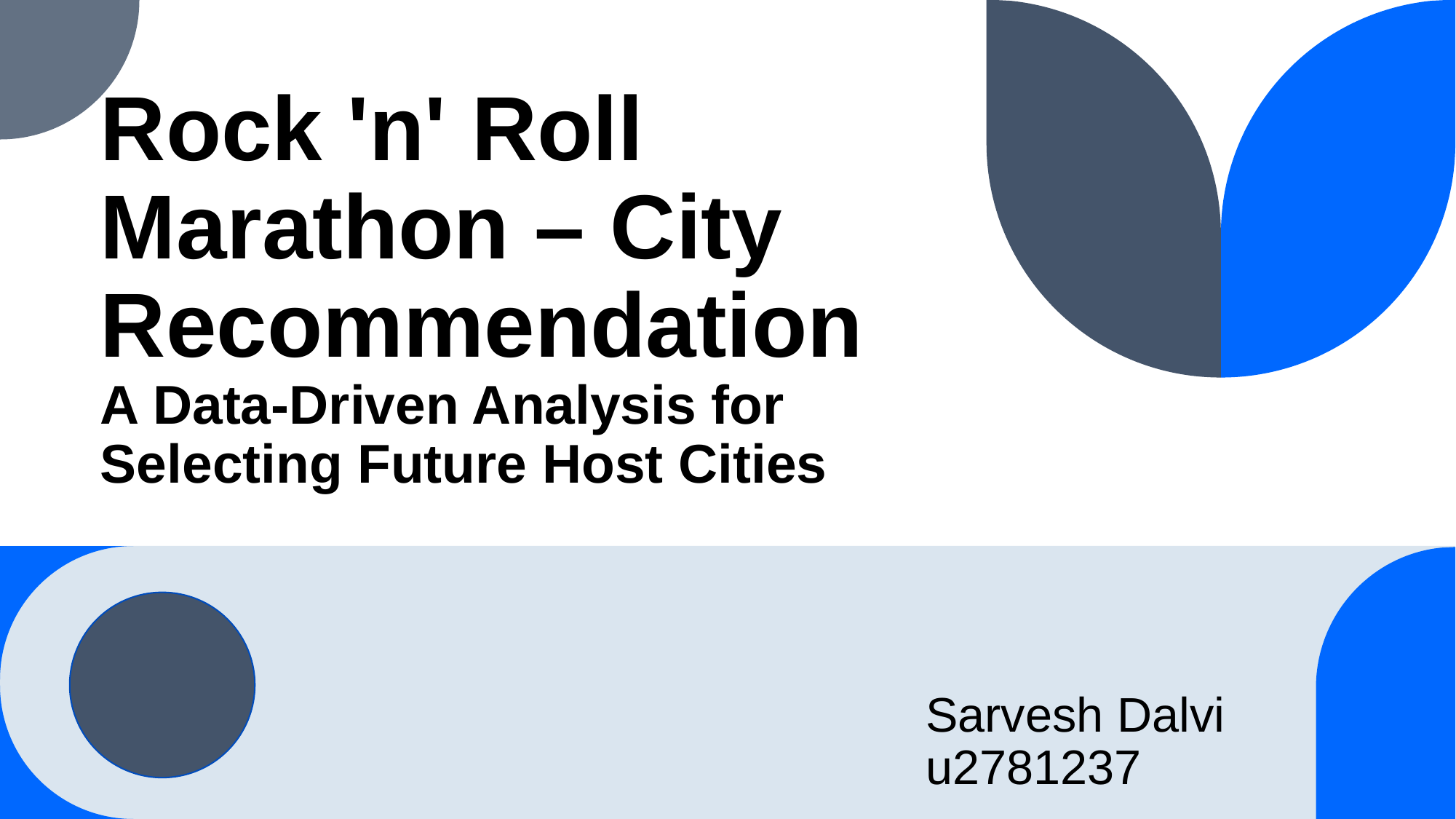

# Rock 'n' Roll Marathon – City Recommendation A Data-Driven Analysis for Selecting Future Host Cities
Sarvesh Dalvi
u2781237